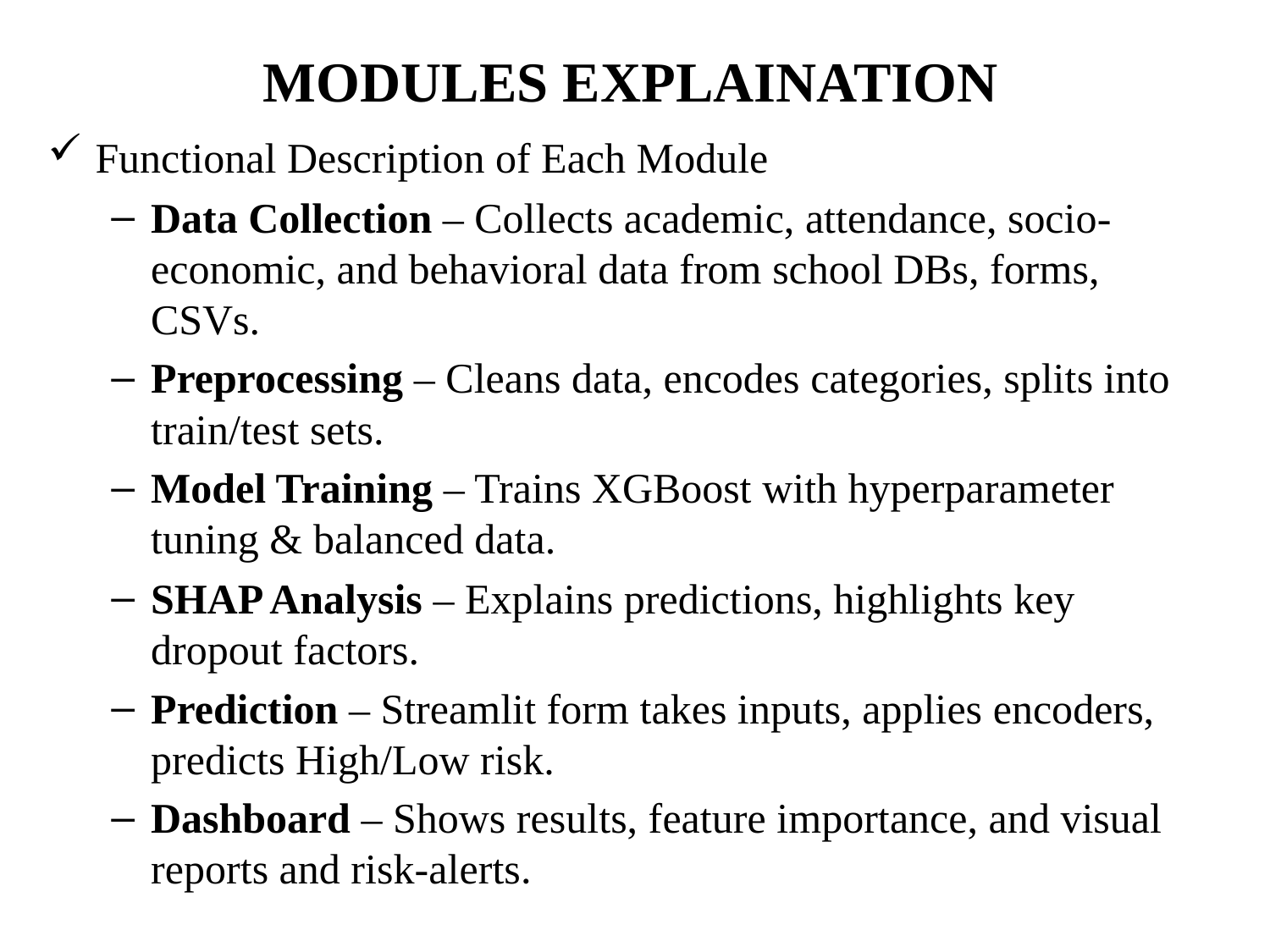

# MODULES EXPLAINATION
Functional Description of Each Module
Data Collection – Collects academic, attendance, socio-economic, and behavioral data from school DBs, forms, CSVs.
Preprocessing – Cleans data, encodes categories, splits into train/test sets.
Model Training – Trains XGBoost with hyperparameter tuning & balanced data.
SHAP Analysis – Explains predictions, highlights key dropout factors.
Prediction – Streamlit form takes inputs, applies encoders, predicts High/Low risk.
Dashboard – Shows results, feature importance, and visual reports and risk-alerts.